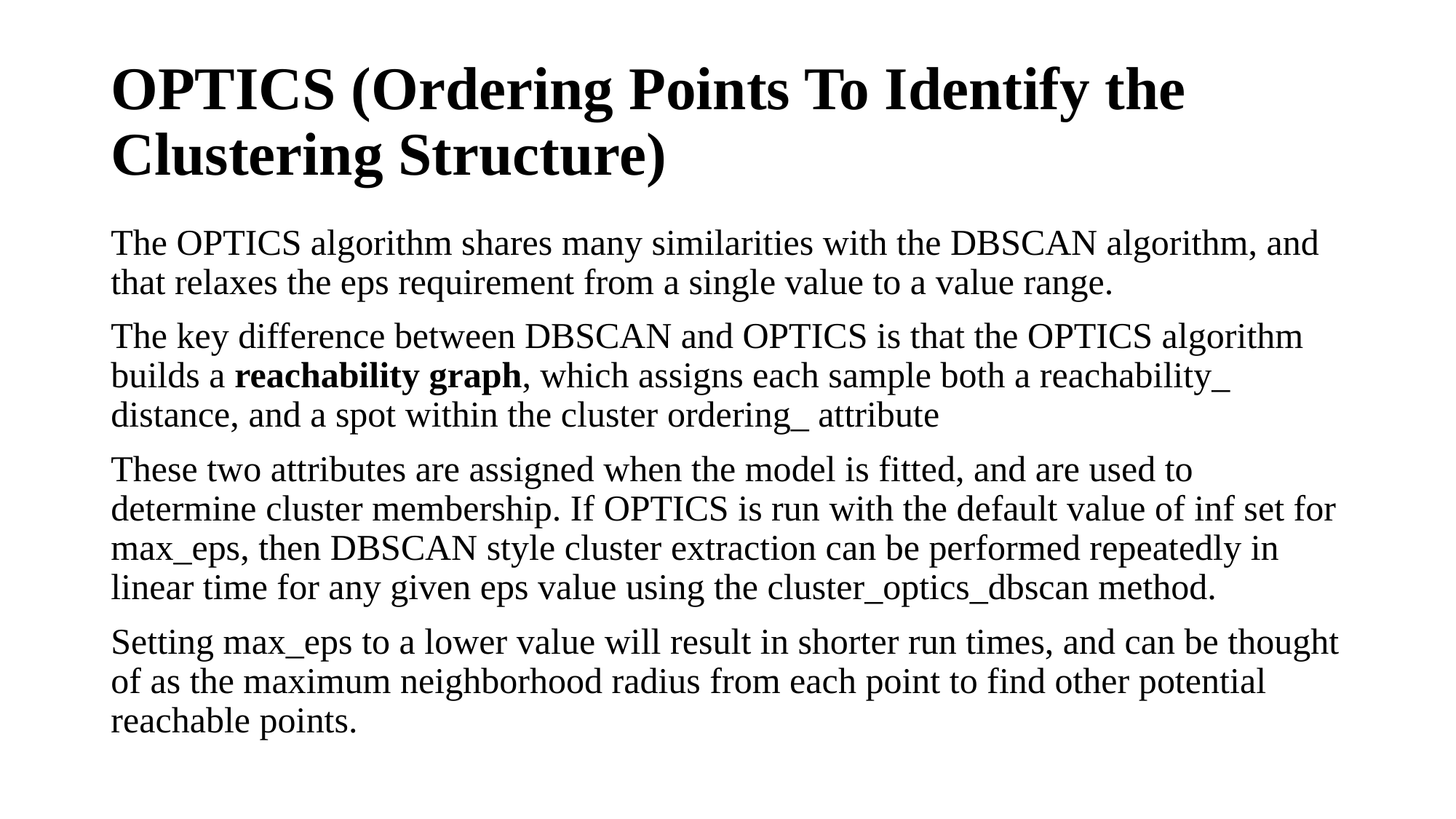

# OPTICS (Ordering Points To Identify the Clustering Structure)
The OPTICS algorithm shares many similarities with the DBSCAN algorithm, and that relaxes the eps requirement from a single value to a value range.
The key difference between DBSCAN and OPTICS is that the OPTICS algorithm builds a reachability graph, which assigns each sample both a reachability_ distance, and a spot within the cluster ordering_ attribute
These two attributes are assigned when the model is fitted, and are used to determine cluster membership. If OPTICS is run with the default value of inf set for max_eps, then DBSCAN style cluster extraction can be performed repeatedly in linear time for any given eps value using the cluster_optics_dbscan method.
Setting max_eps to a lower value will result in shorter run times, and can be thought of as the maximum neighborhood radius from each point to find other potential reachable points.